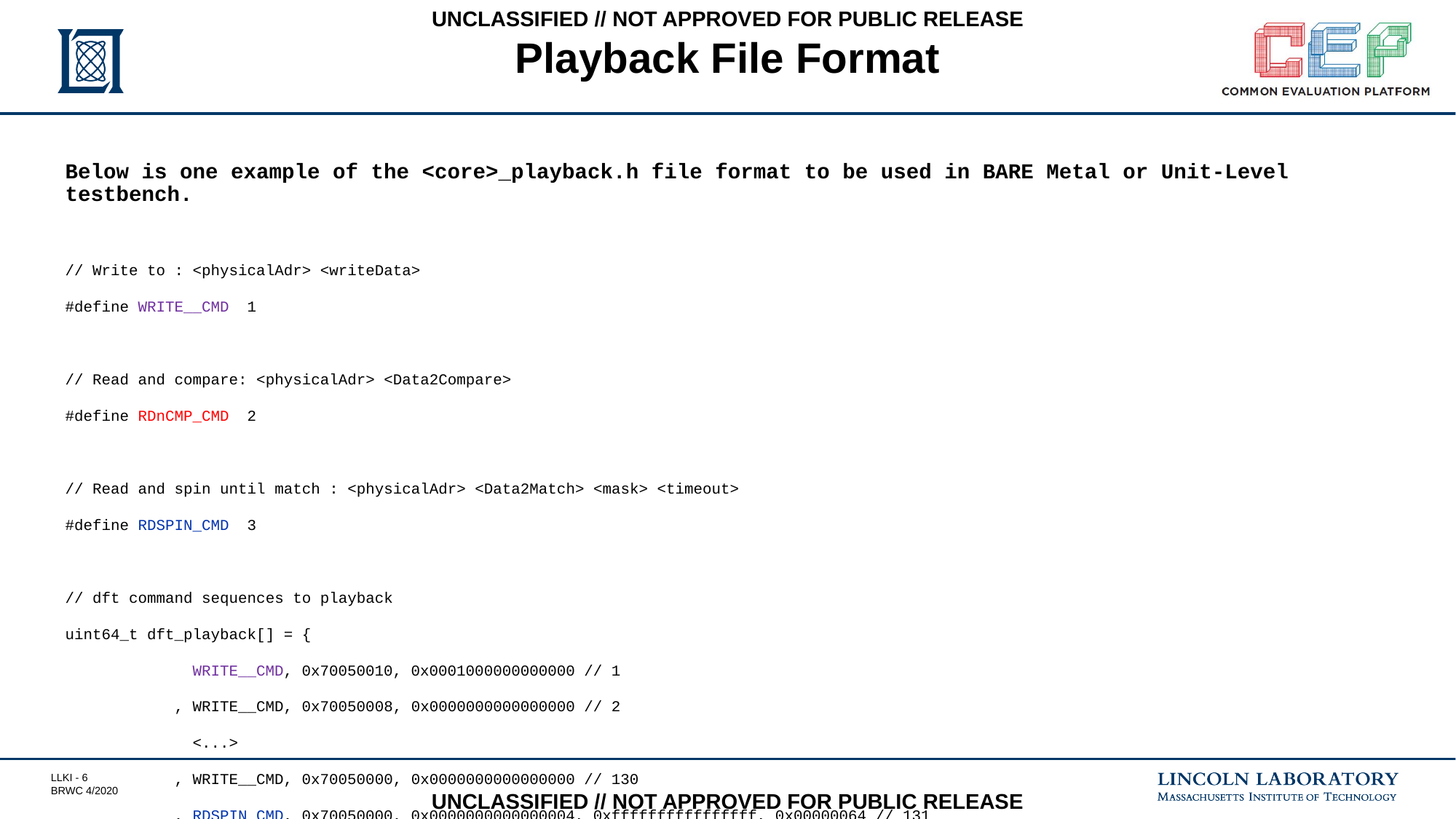

# Playback File Format

Below is one example of the <core>_playback.h file format to be used in BARE Metal or Unit-Level testbench.

// Write to : <physicalAdr> <writeData>
#define WRITE__CMD  1

// Read and compare: <physicalAdr> <Data2Compare>
#define RDnCMP_CMD  2

// Read and spin until match : <physicalAdr> <Data2Match> <mask> <timeout>
#define RDSPIN_CMD  3

// dft command sequences to playback
uint64_t dft_playback[] = {
	  WRITE__CMD, 0x70050010, 0x0001000000000000 // 1
	, WRITE__CMD, 0x70050008, 0x0000000000000000 // 2
	  <...>
	, WRITE__CMD, 0x70050000, 0x0000000000000000 // 130
	, RDSPIN_CMD, 0x70050000, 0x0000000000000004, 0xffffffffffffffff, 0x00000064 // 131
	  <...>
	, RDnCMP_CMD, 0x70060020, 0x7c9280d37ccc8118 // 3898
	, WRITE__CMD, 0x70060018, 0x000000000000001f // 3899
	, RDnCMP_CMD, 0x70060020, 0x7cf0815a7d1181a5 // 3900
};

#define dft_size (sizeof(dft_playback)/sizeof(uint64_t))
#define dft_totalCommands 3900
#endif